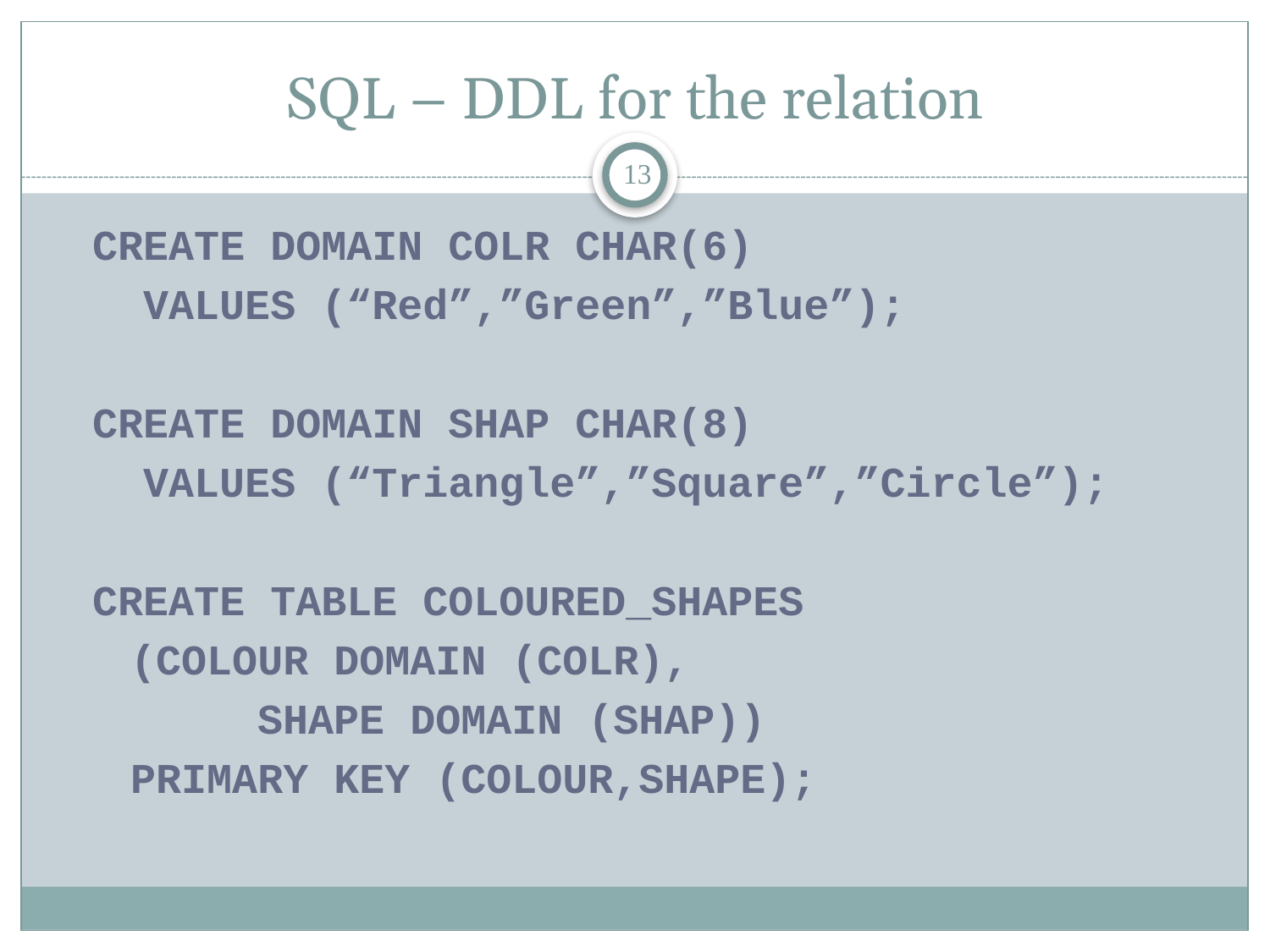

# SQL – DDL for the relation
13
CREATE DOMAIN COLR CHAR(6)
  VALUES (“Red”,”Green”,”Blue”);

CREATE DOMAIN SHAP CHAR(8)
  VALUES (“Triangle”,”Square”,”Circle”);

CREATE TABLE COLOURED_SHAPES
	(COLOUR DOMAIN (COLR),
		SHAPE DOMAIN (SHAP))
	PRIMARY KEY (COLOUR,SHAPE);